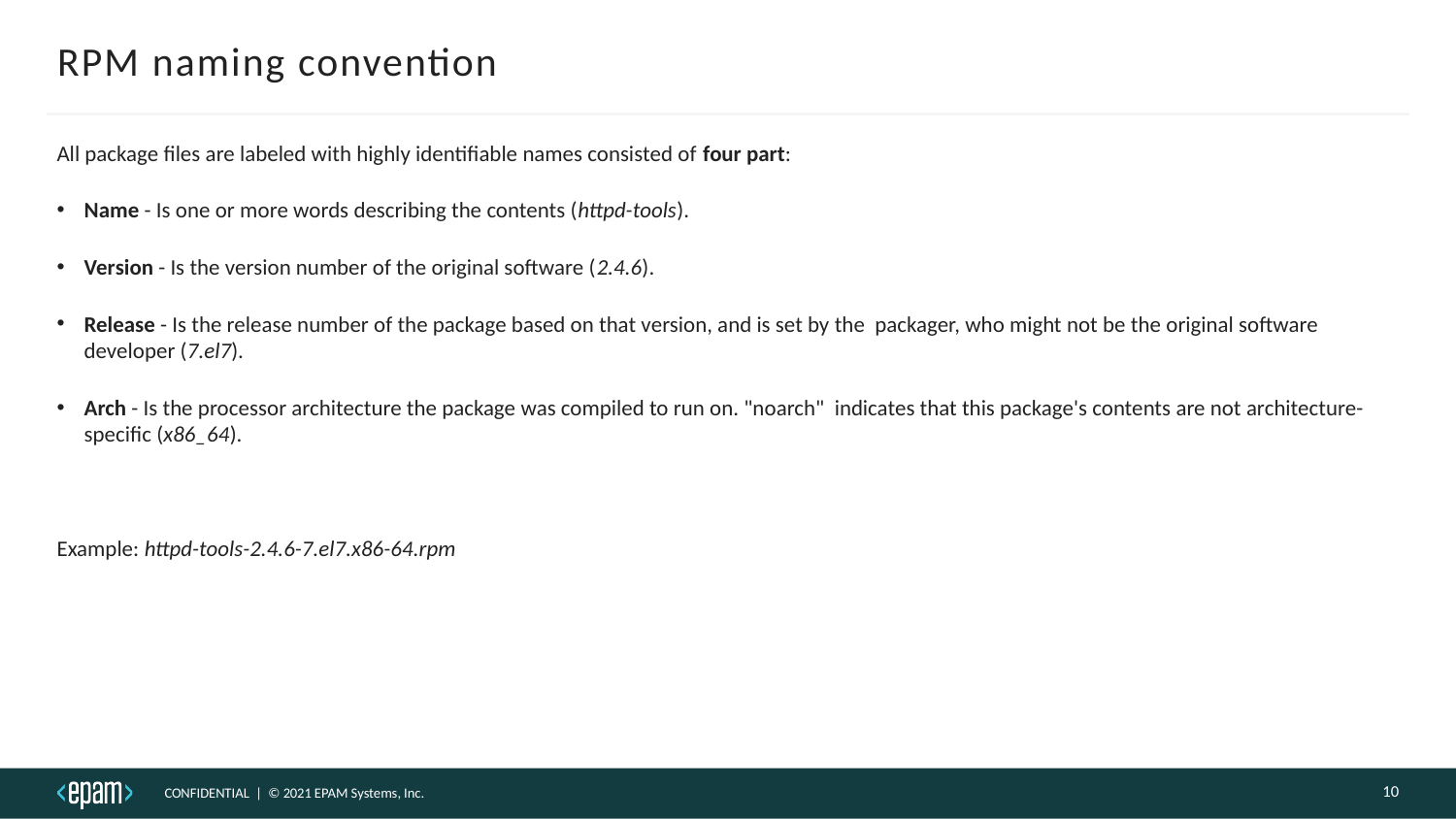

# RPM naming convention
All package files are labeled with highly identifiable names consisted of four part:
Name - Is one or more words describing the contents (httpd-tools).
Version - Is the version number of the original software (2.4.6).
Release - Is the release number of the package based on that version, and is set by the  packager, who might not be the original software developer (7.el7).
Arch - Is the processor architecture the package was compiled to run on. "noarch"  indicates that this package's contents are not architecture-specific (x86_64).

Example: httpd-tools-2.4.6-7.el7.x86-64.rpm

10